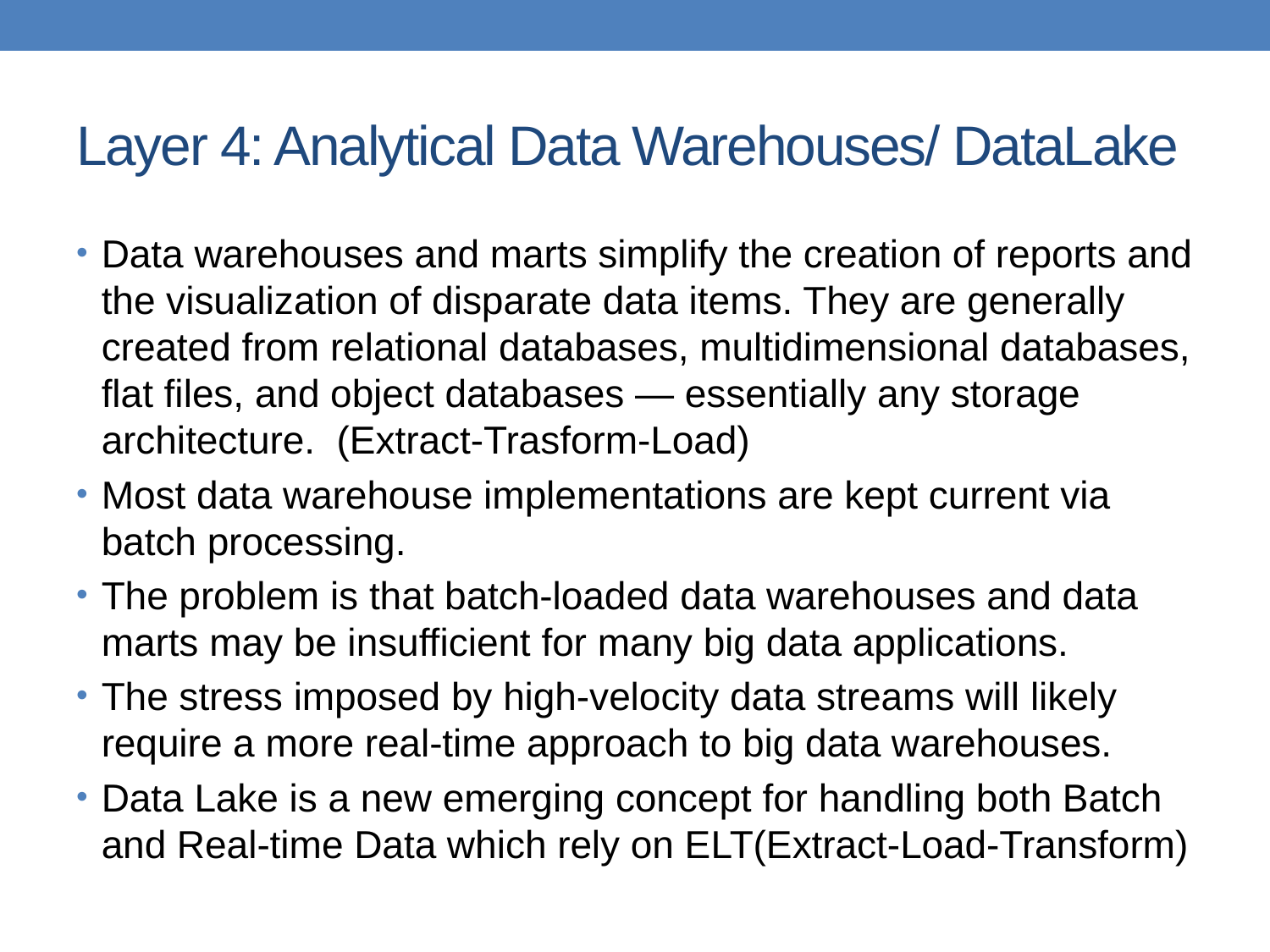

# Layer 4: Analytical Data Warehouses/ DataLake
Data warehouses and marts simplify the creation of reports and the visualization of disparate data items. They are generally created from relational databases, multidimensional databases, flat files, and object databases — essentially any storage architecture.  (Extract-Trasform-Load)
Most data warehouse implementations are kept current via batch processing.
The problem is that batch-loaded data warehouses and data marts may be insufficient for many big data applications.
The stress imposed by high-velocity data streams will likely require a more real-time approach to big data warehouses.
Data Lake is a new emerging concept for handling both Batch and Real-time Data which rely on ELT(Extract-Load-Transform)